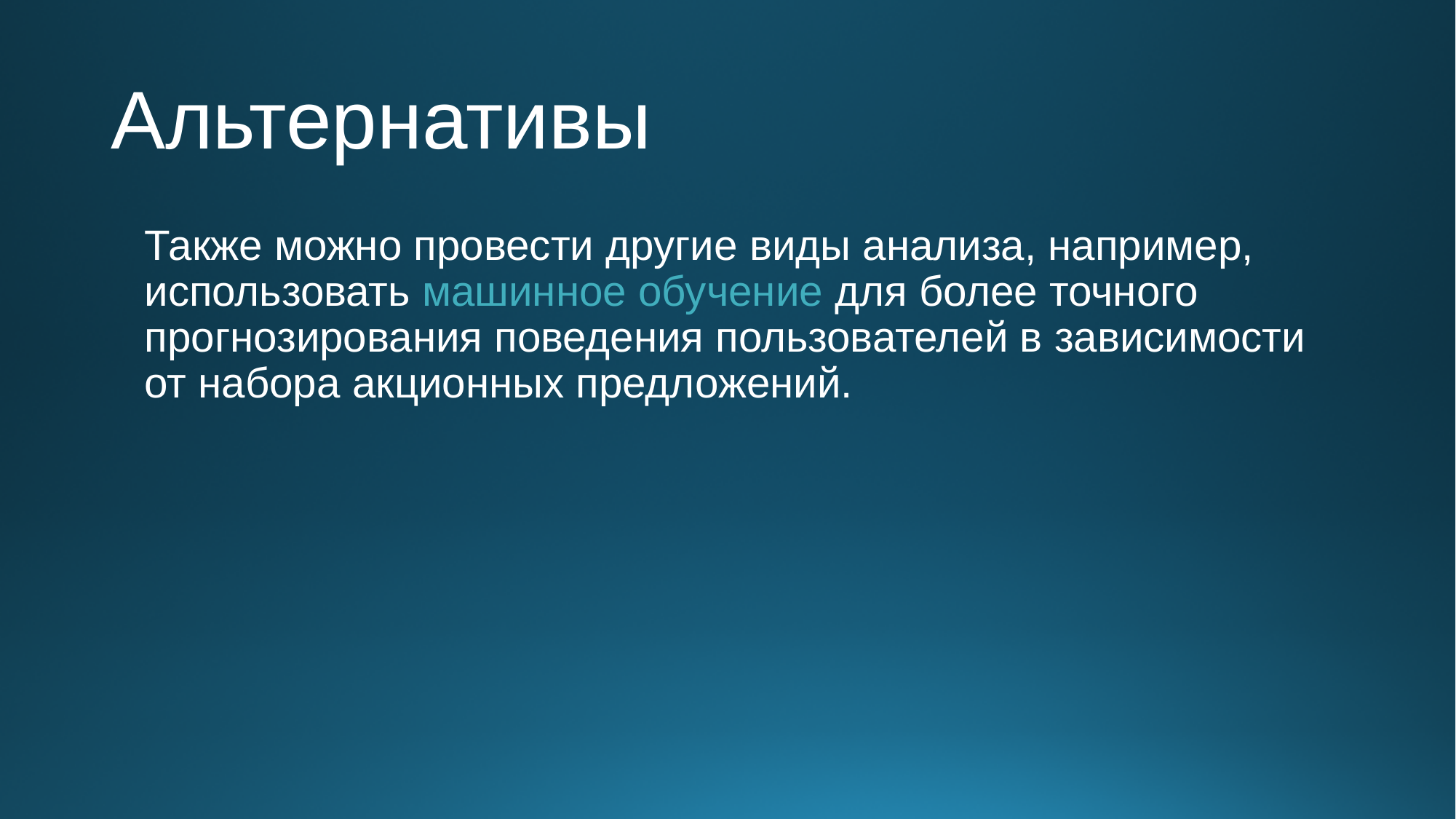

# Альтернативы
Также можно провести другие виды анализа, например, использовать машинное обучение для более точного прогнозирования поведения пользователей в зависимости от набора акционных предложений.